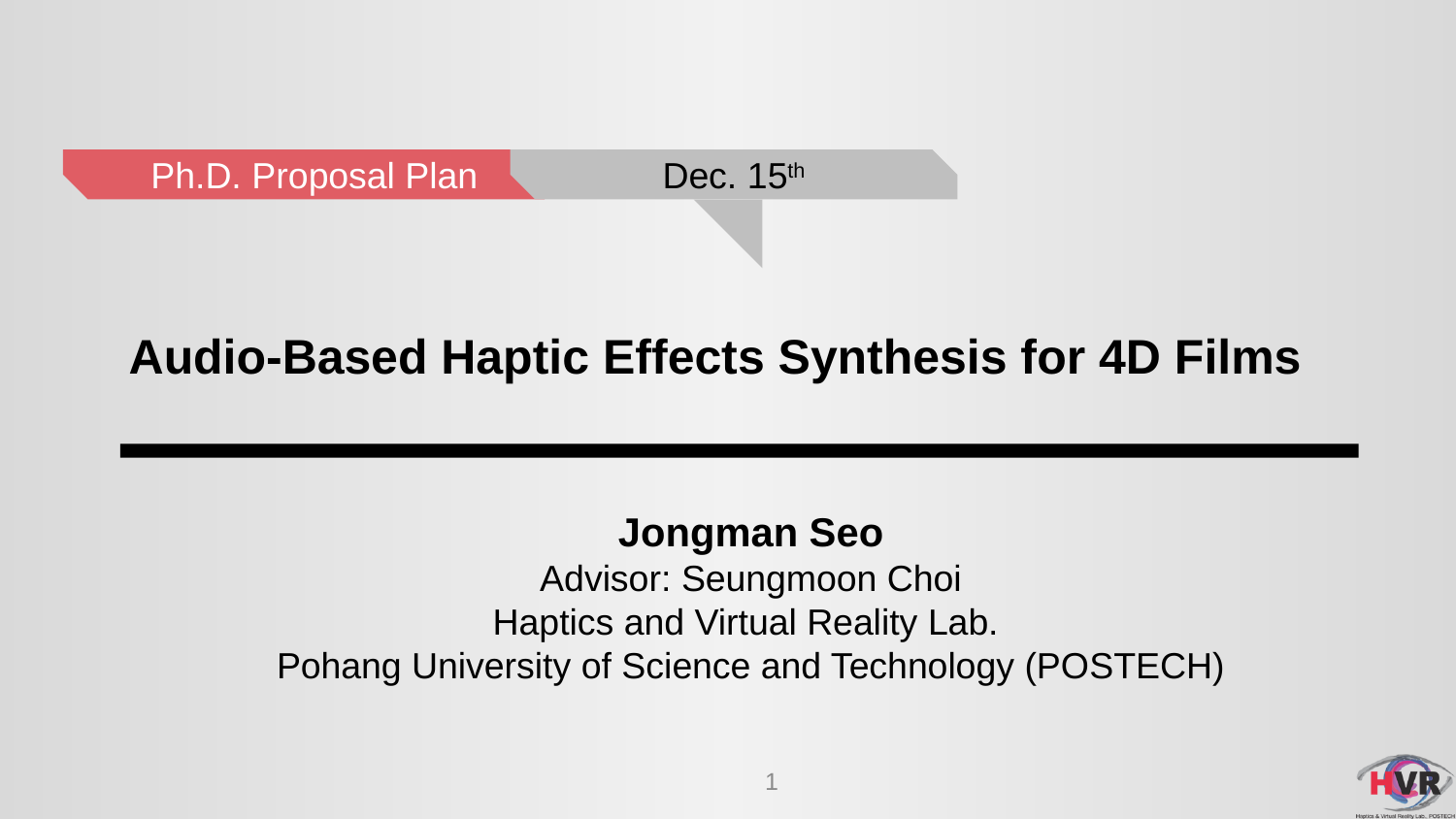

Ph.D. Proposal Plan
Dec. 15th

Audio-Based Haptic Effects Synthesis for 4D Films

Jongman Seo
Advisor: Seungmoon Choi
Haptics and Virtual Reality Lab.
Pohang University of Science and Technology (POSTECH)
1